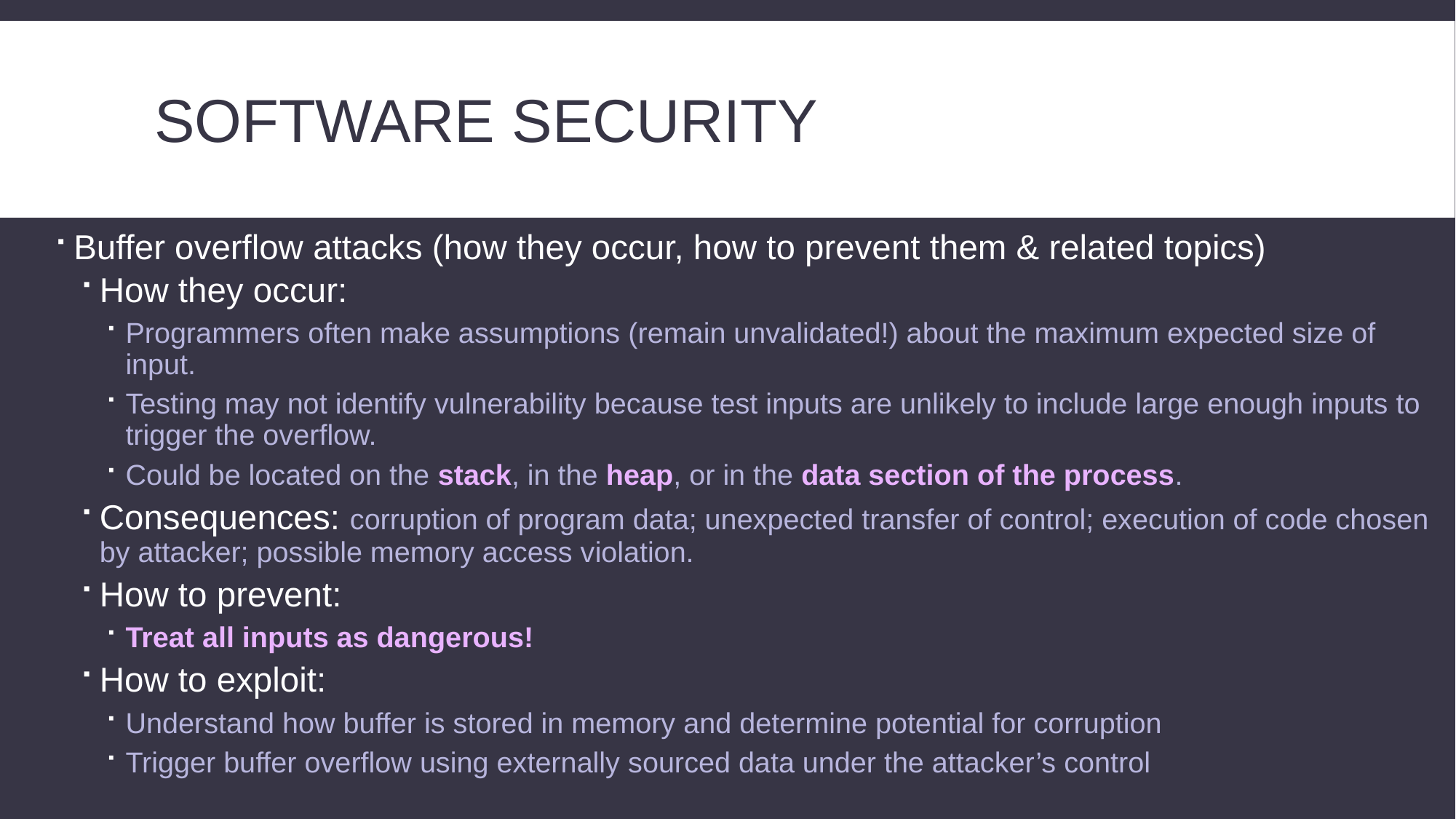

# Software security
Buffer overflow attacks (how they occur, how to prevent them & related topics)
How they occur:
Programmers often make assumptions (remain unvalidated!) about the maximum expected size of input.
Testing may not identify vulnerability because test inputs are unlikely to include large enough inputs to trigger the overflow.
Could be located on the stack, in the heap, or in the data section of the process.
Consequences: corruption of program data; unexpected transfer of control; execution of code chosen by attacker; possible memory access violation.
How to prevent:
Treat all inputs as dangerous!
How to exploit:
Understand how buffer is stored in memory and determine potential for corruption
Trigger buffer overflow using externally sourced data under the attacker’s control